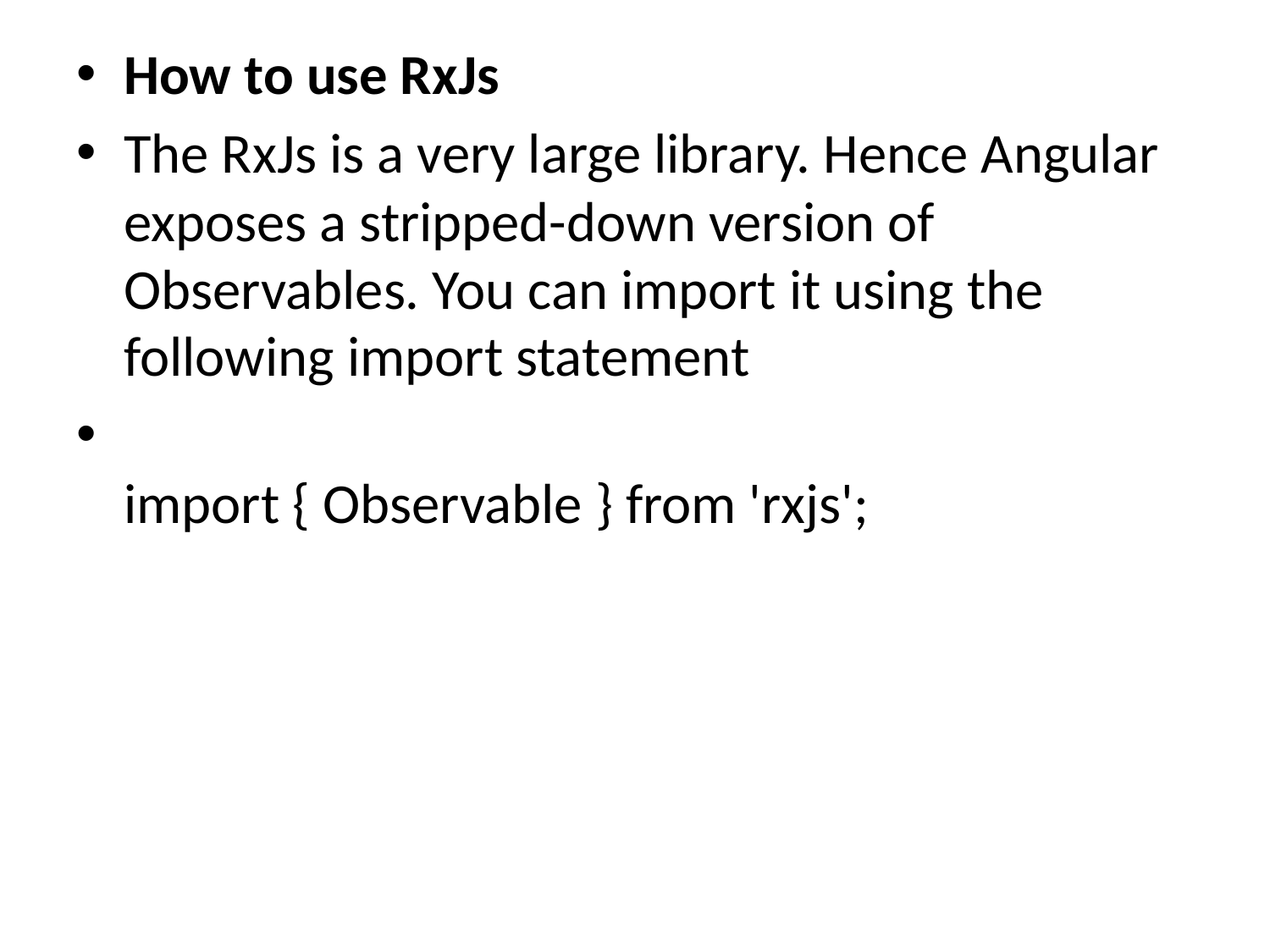

How to use RxJs
The RxJs is a very large library. Hence Angular exposes a stripped-down version of Observables. You can import it using the following import statement
import { Observable } from 'rxjs';